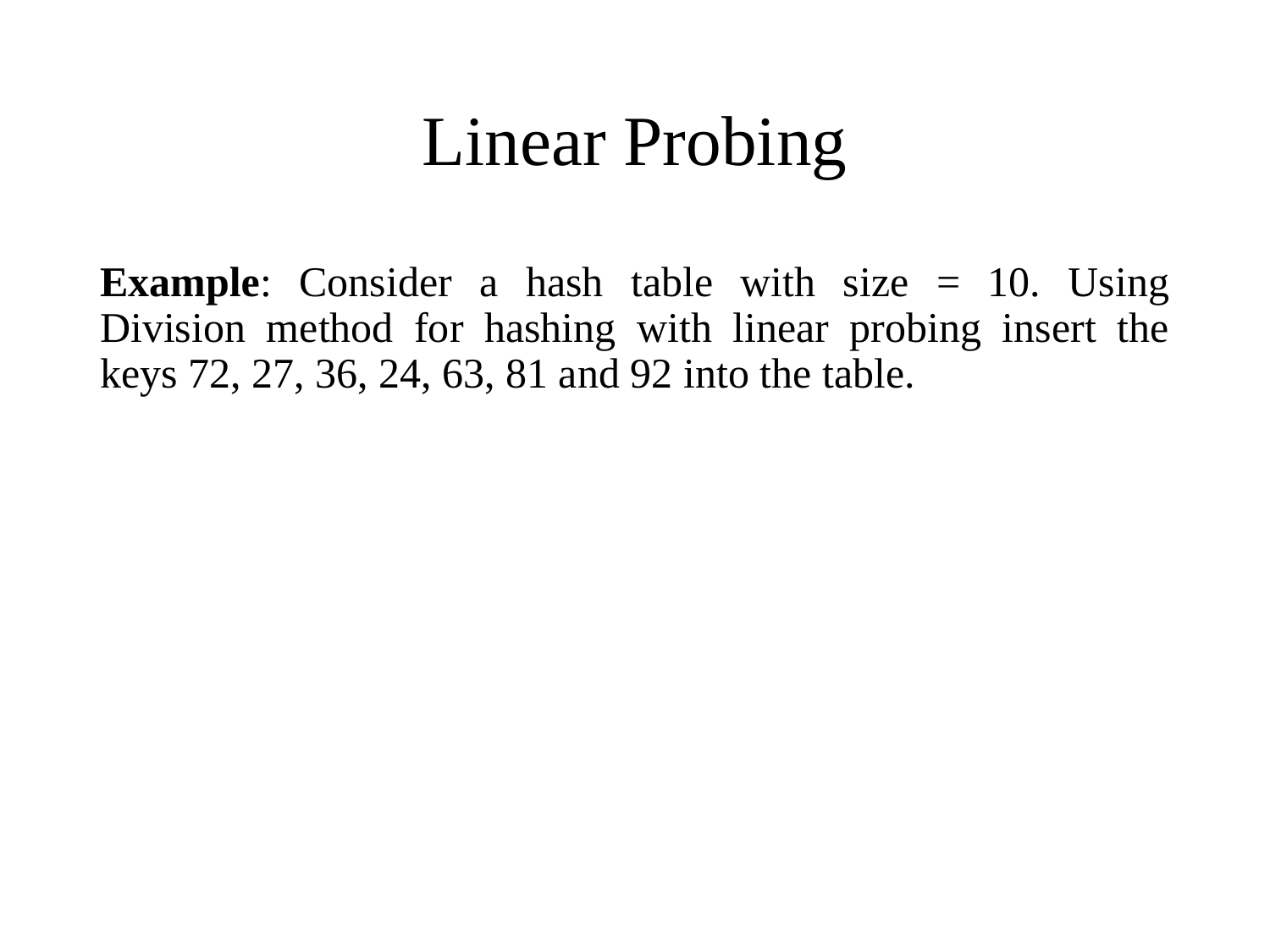

# Linear Probing
Example: Consider a hash table with size = 10. Using Division method for hashing with linear probing insert the keys 72, 27, 36, 24, 63, 81 and 92 into the table.